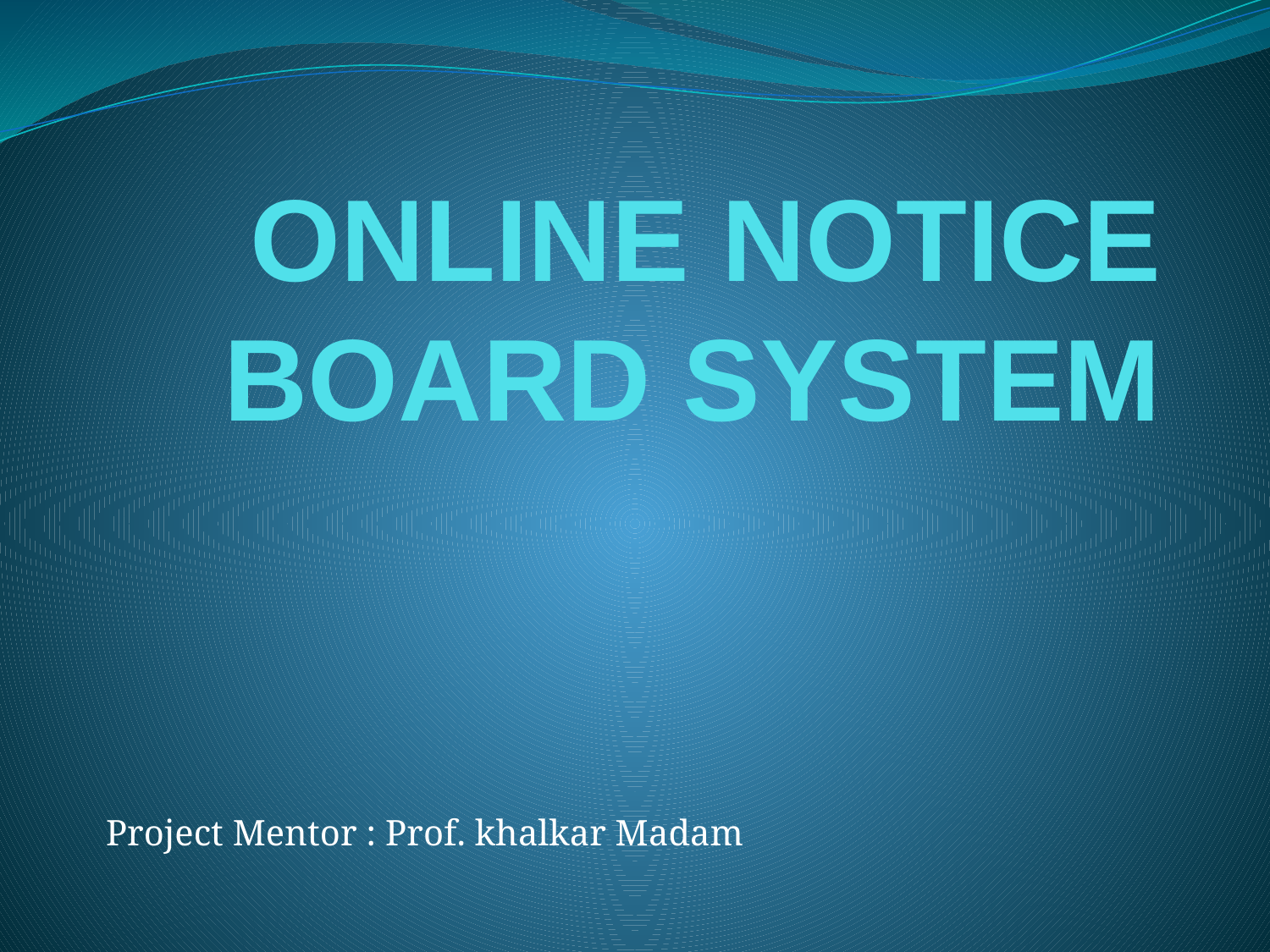

# ONLINE NOTICE BOARD SYSTEM
Project Mentor : Prof. khalkar Madam